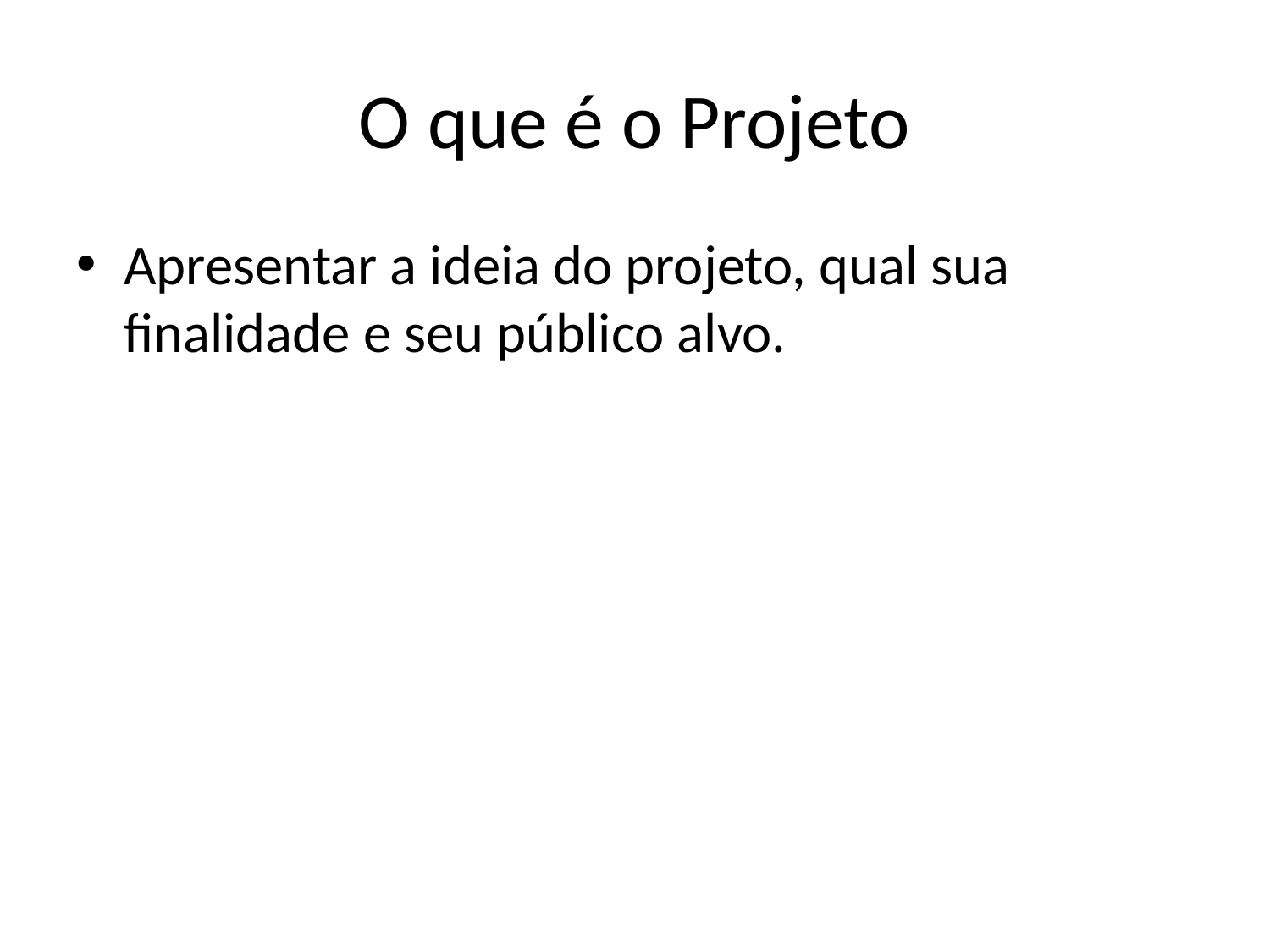

# O que é o Projeto
Apresentar a ideia do projeto, qual sua finalidade e seu público alvo.